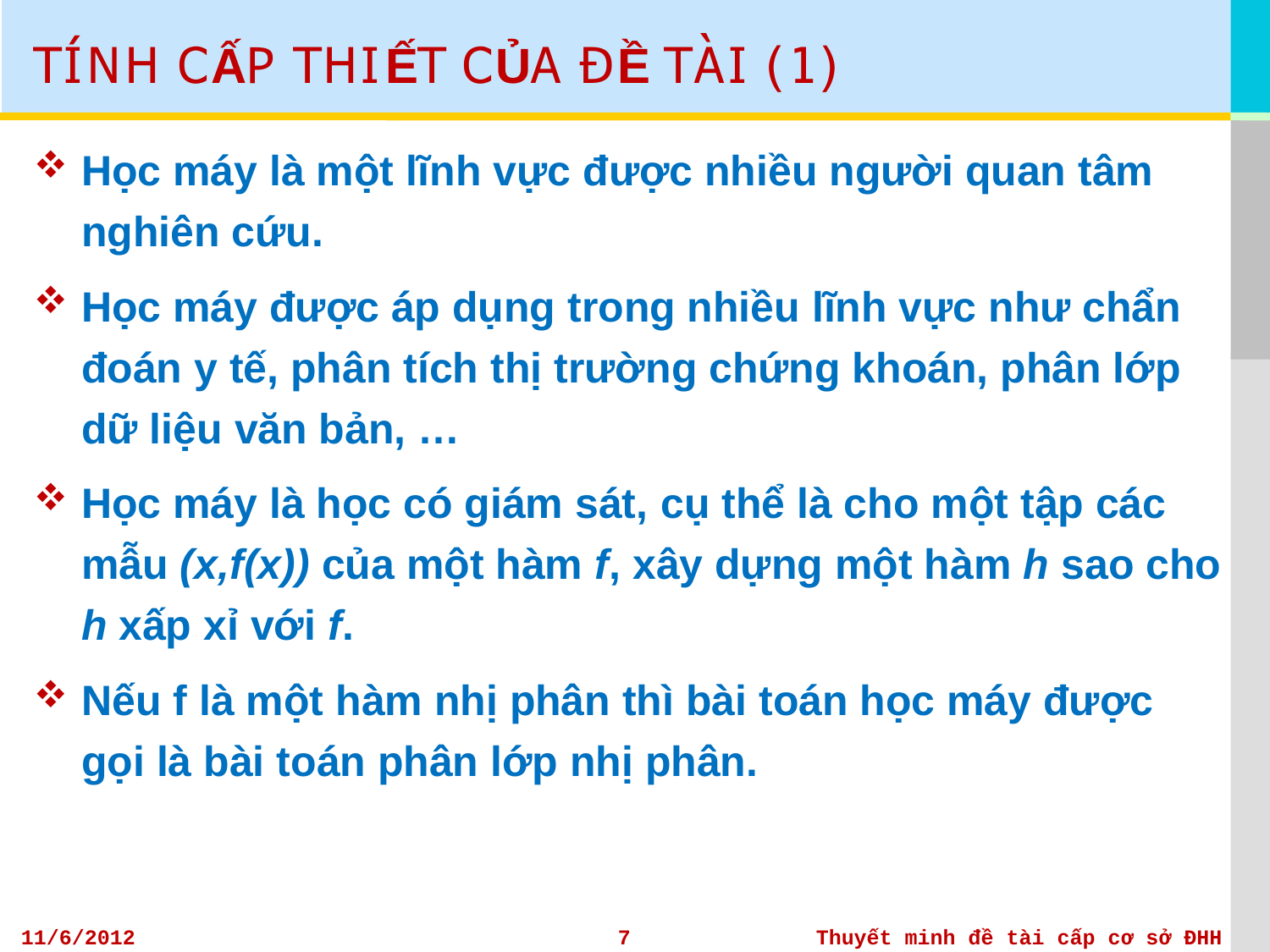

# TÍNH CẤP THIẾT CỦA ĐỀ TÀI (1)
Học máy là một lĩnh vực được nhiều người quan tâm nghiên cứu.
Học máy được áp dụng trong nhiều lĩnh vực như chẩn đoán y tế, phân tích thị trường chứng khoán, phân lớp dữ liệu văn bản, …
Học máy là học có giám sát, cụ thể là cho một tập các mẫu (x,f(x)) của một hàm f, xây dựng một hàm h sao cho h xấp xỉ với f.
Nếu f là một hàm nhị phân thì bài toán học máy được gọi là bài toán phân lớp nhị phân.
11/6/2012
7
Thuyết minh đề tài cấp cơ sở ĐHH